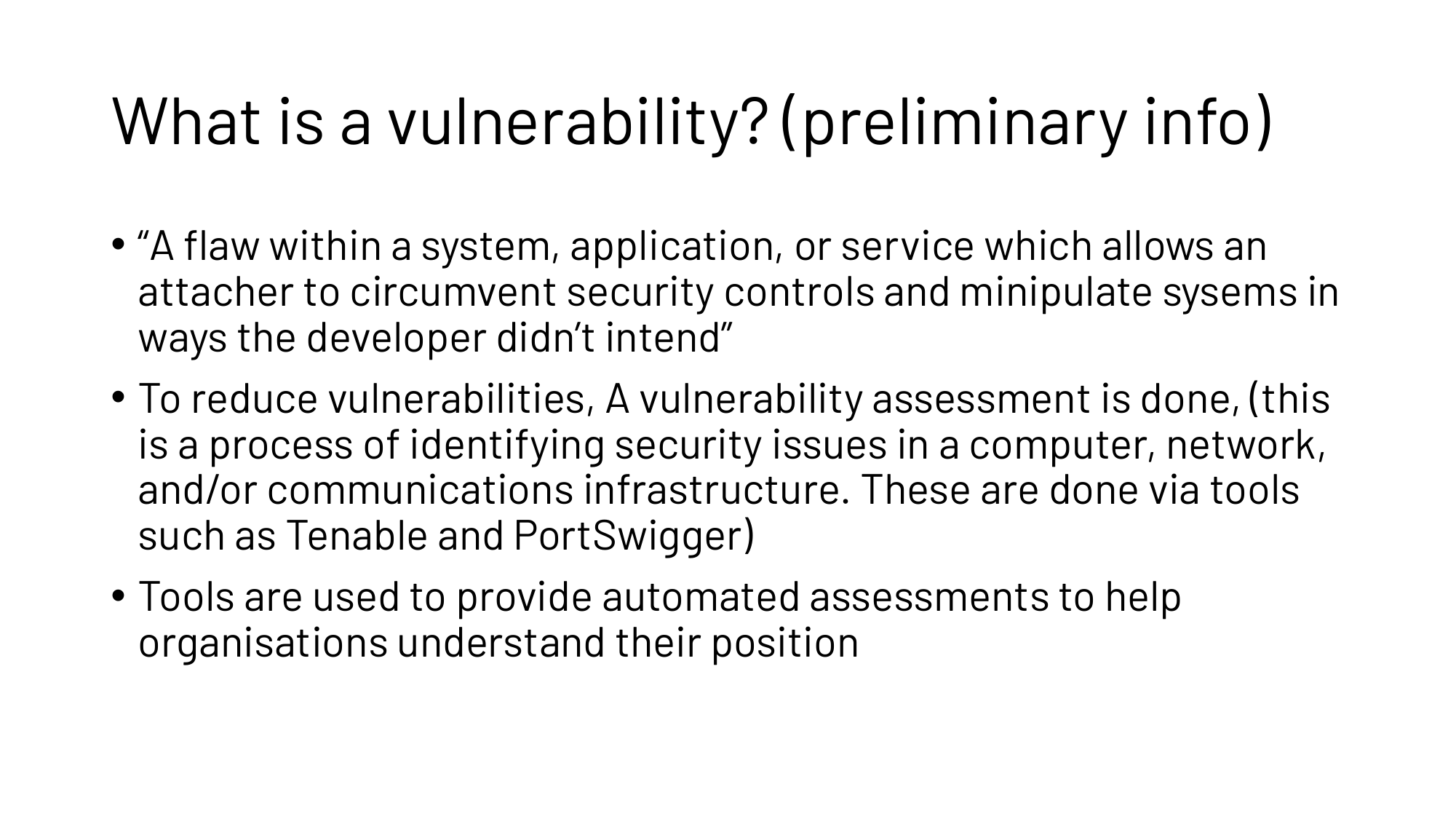

# What is a vulnerability? (preliminary info)
“A flaw within a system, application, or service which allows an attacher to circumvent security controls and minipulate sysems in ways the developer didn’t intend”
To reduce vulnerabilities, A vulnerability assessment is done, (this is a process of identifying security issues in a computer, network, and/or communications infrastructure. These are done via tools such as Tenable and PortSwigger)
Tools are used to provide automated assessments to help organisations understand their position